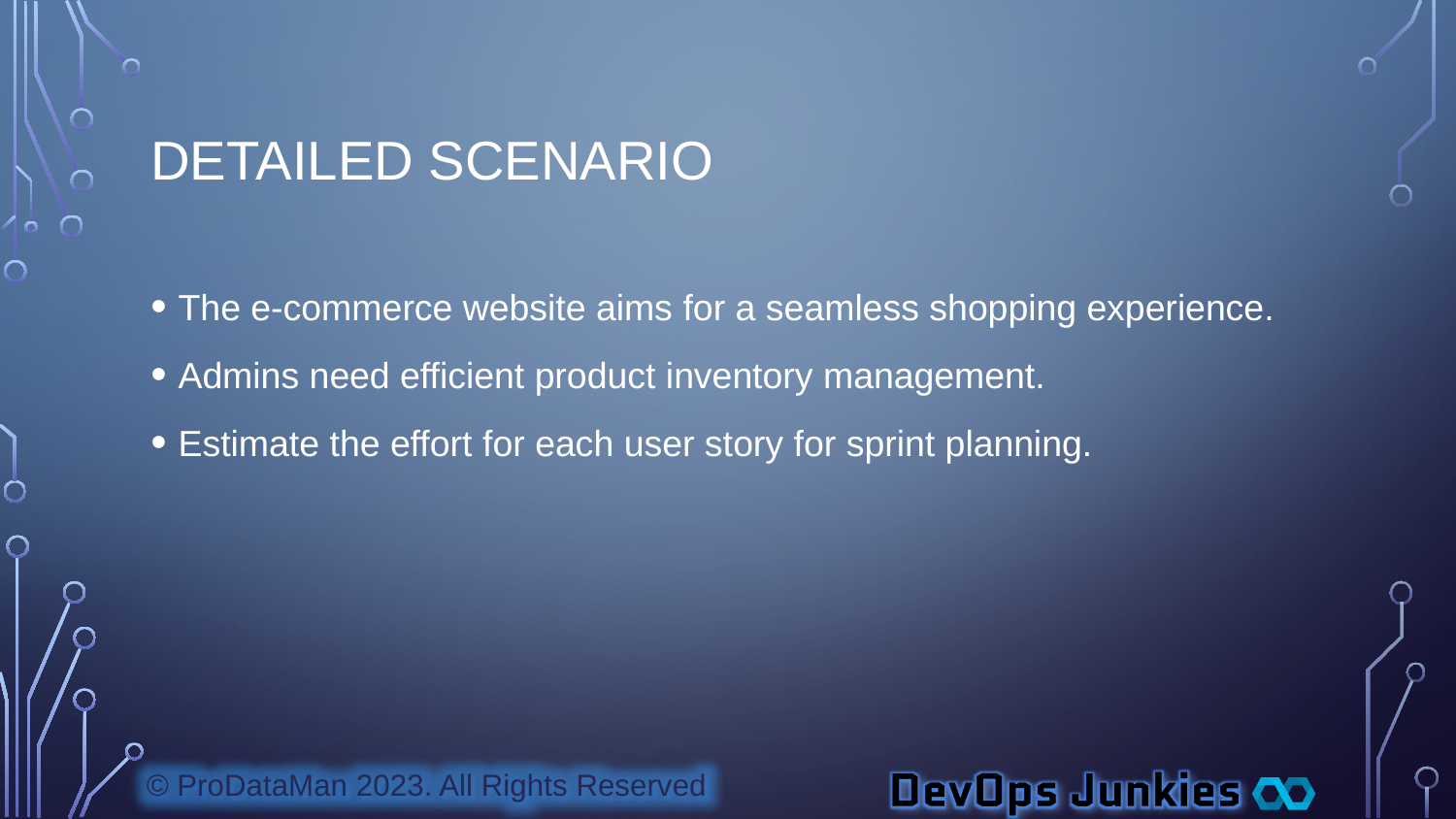

# Detailed Scenario
The e-commerce website aims for a seamless shopping experience.
Admins need efficient product inventory management.
Estimate the effort for each user story for sprint planning.